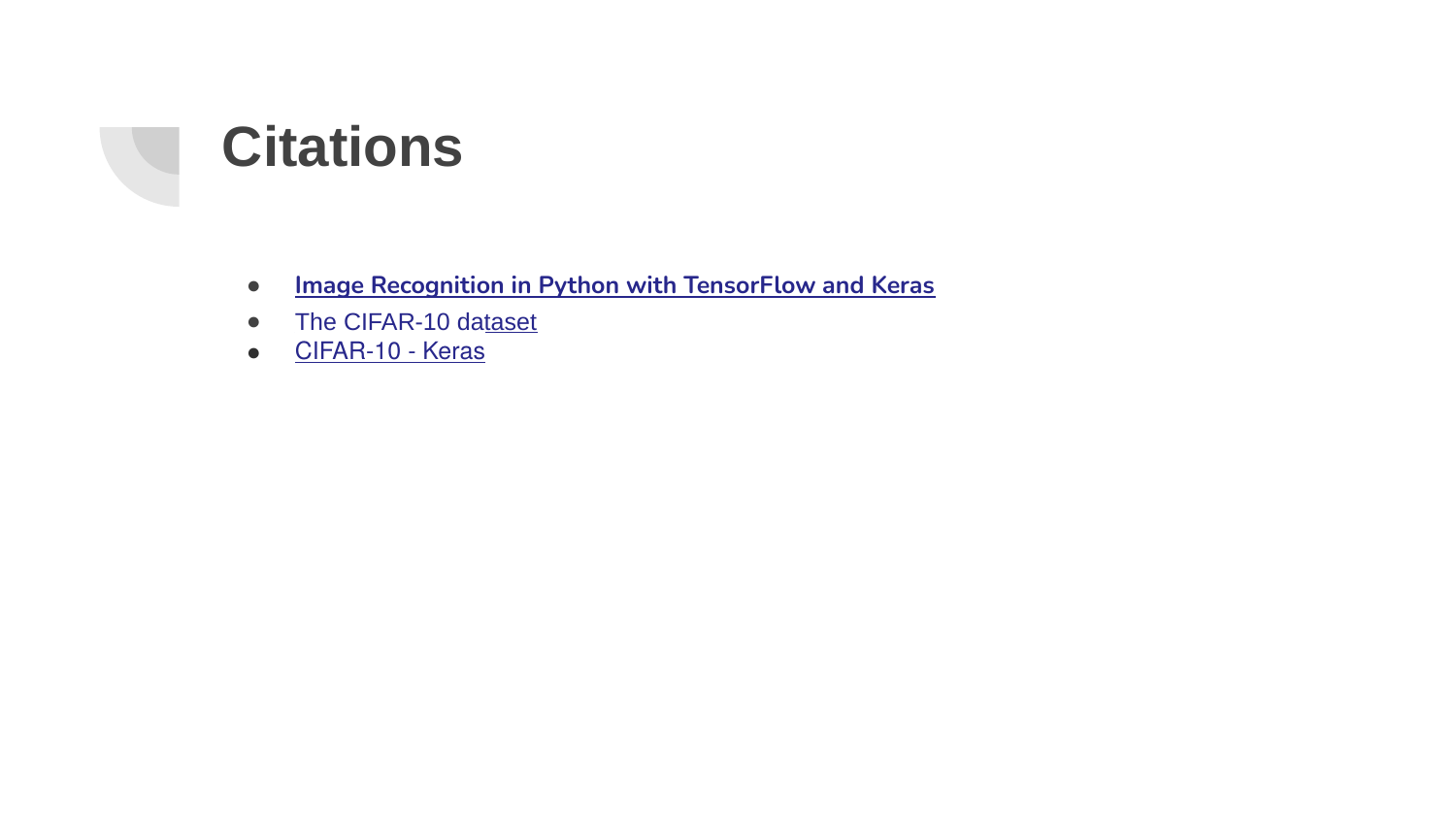

# Citations
Image Recognition in Python with TensorFlow and Keras
The CIFAR-10 dataset
CIFAR-10 - Keras